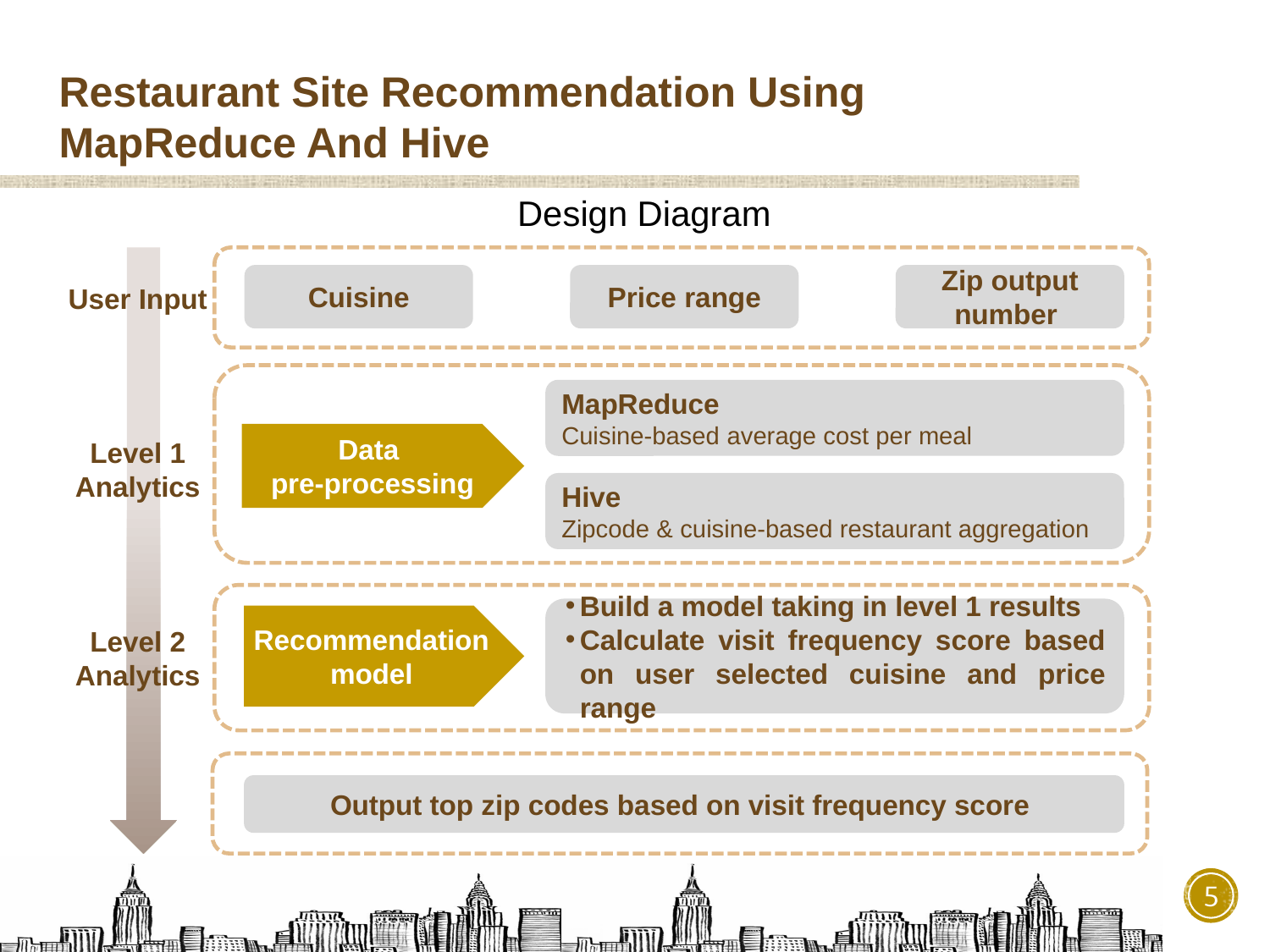

Design Diagram

Cuisine
Price range
Zip output number
User Input

MapReduce
Cuisine-based average cost per meal
Data
pre-processing
Level 1
Analytics
Hive
Zipcode & cuisine-based restaurant aggregation

Build a model taking in level 1 results
Calculate visit frequency score based on user selected cuisine and price range
Recommendation model
Level 2
Analytics

Output top zip codes based on visit frequency score
5